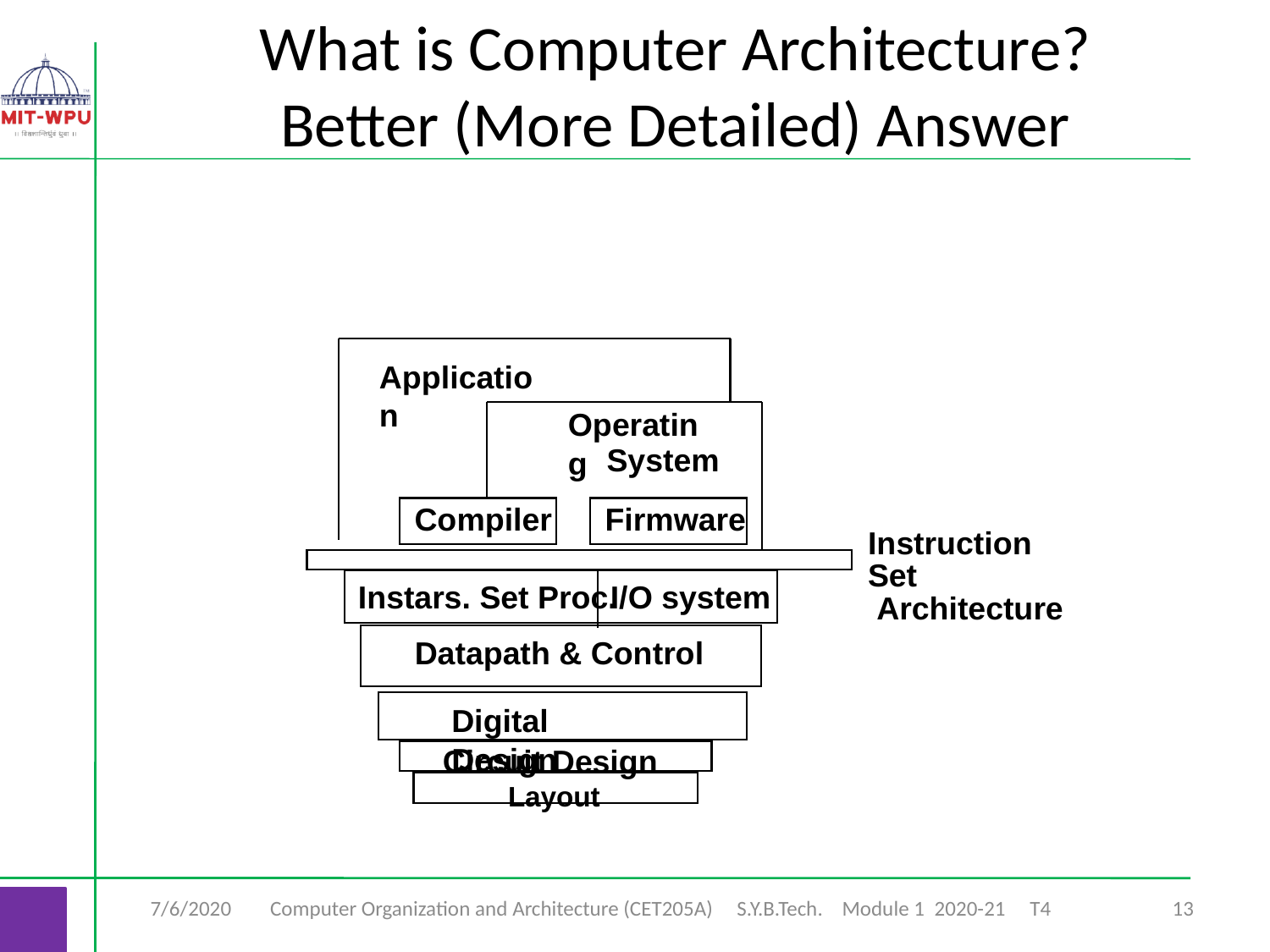

What is Computer Architecture?
Better (More Detailed) Answer

Application
Operating
System
Compiler
Firmware

Instruction Set
 Architecture

Instars. Set Proc.
I/O system

Datapath & Control

Digital Design

Circuit Design

Layout

7/6/2020
Computer Organization and Architecture (CET205A)     S.Y.B.Tech.    Module 1  2020-21     T4
13